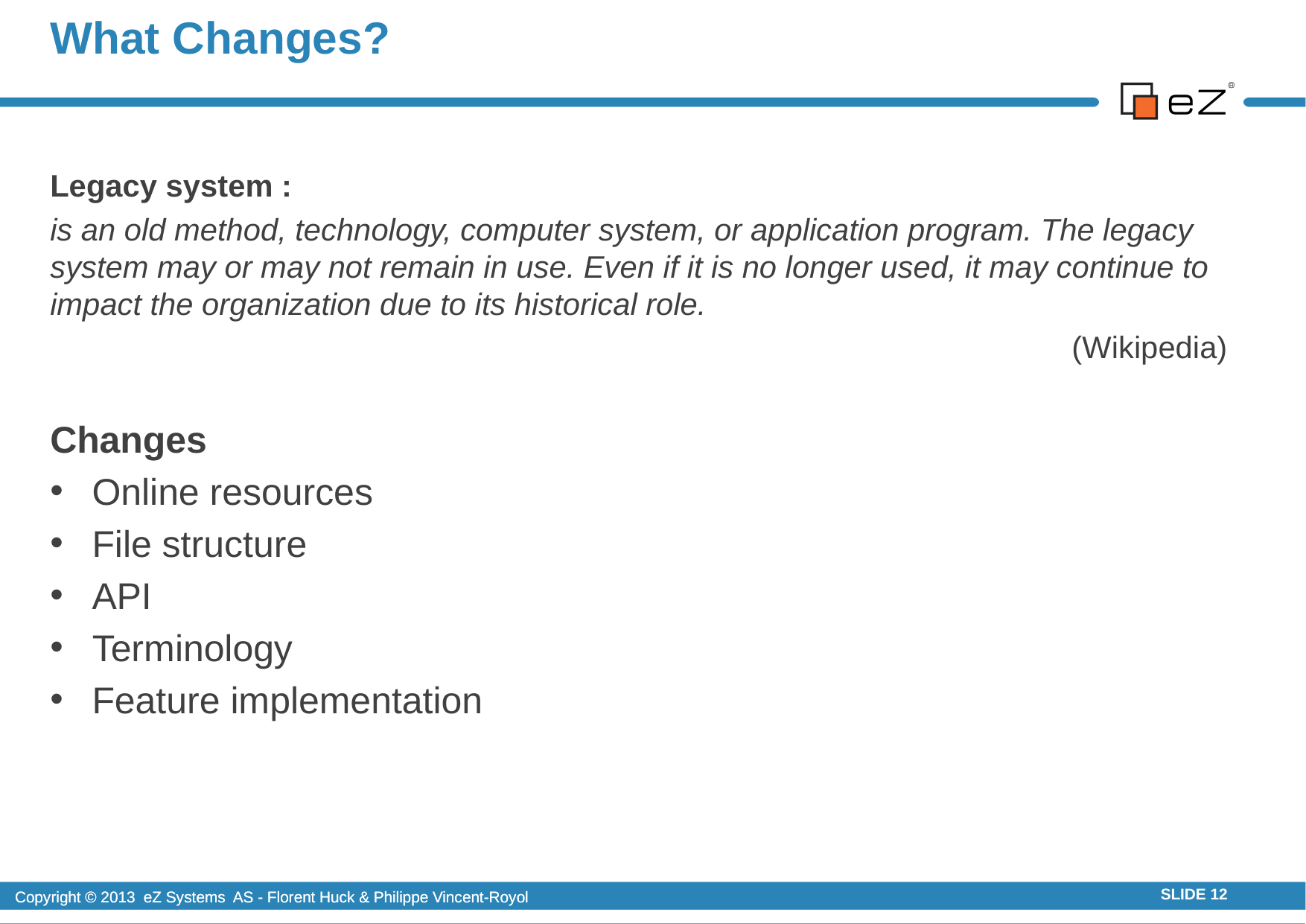

# What Changes?

Legacy system :
is an old method, technology, computer system, or application program. The legacy system may or may not remain in use. Even if it is no longer used, it may continue to impact the organization due to its historical role.
(Wikipedia)

Changes
Online resources
File structure
API
Terminology
Feature implementation

Copyright © 2013  eZ Systems  AS - Florent Huck & Philippe Vincent-Royol
SLIDE 12